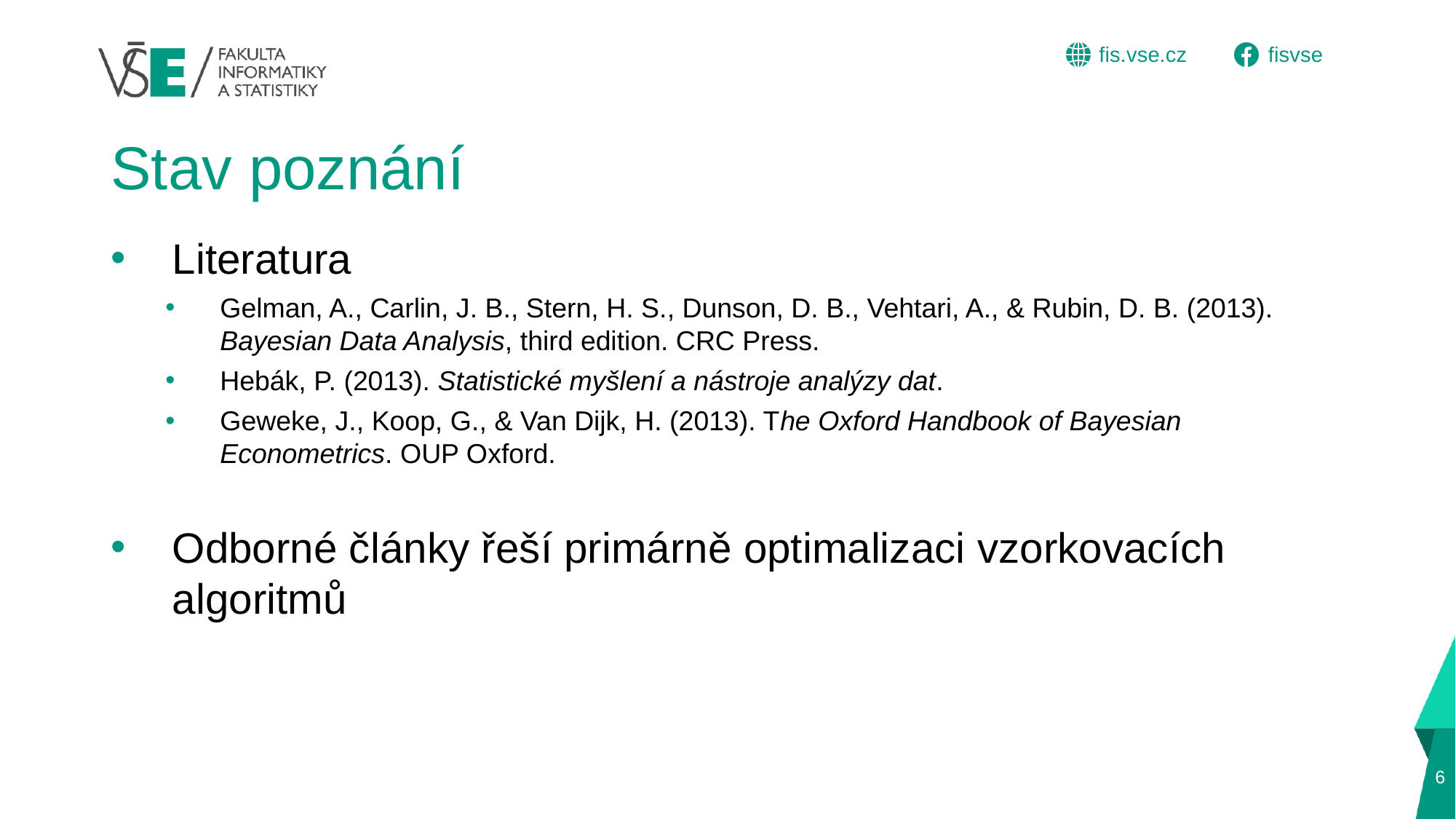

# Stav poznání
Literatura
Gelman, A., Carlin, J. B., Stern, H. S., Dunson, D. B., Vehtari, A., & Rubin, D. B. (2013). Bayesian Data Analysis, third edition. CRC Press.
Hebák, P. (2013). Statistické myšlení a nástroje analýzy dat.
Geweke, J., Koop, G., & Van Dijk, H. (2013). The Oxford Handbook of Bayesian Econometrics. OUP Oxford.
Odborné články řeší primárně optimalizaci vzorkovacích algoritmů